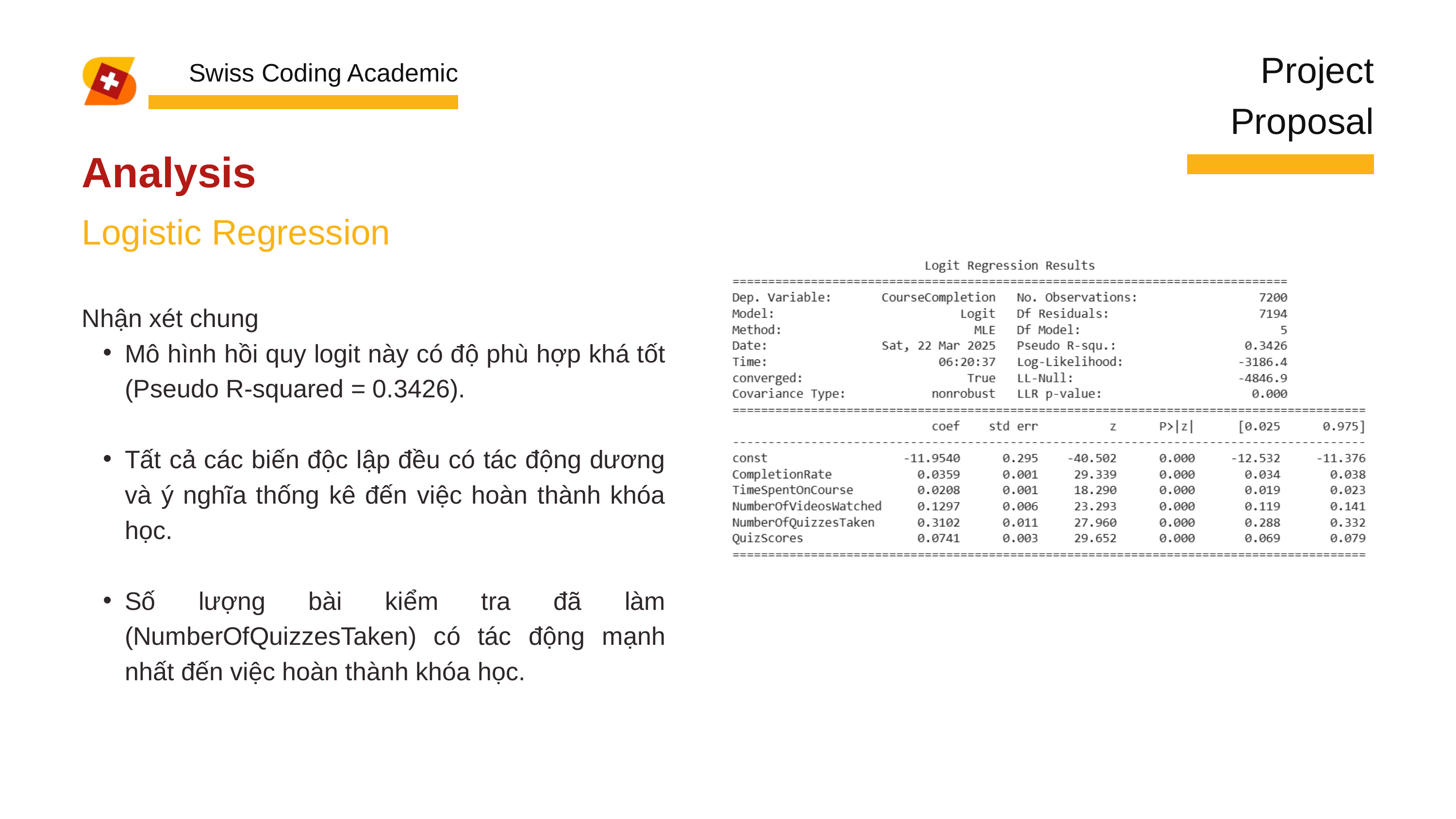

Project Proposal

Swiss Coding Academic

Analysis
Logistic Regression

Nhận xét chung
Mô hình hồi quy logit này có độ phù hợp khá tốt (Pseudo R-squared = 0.3426).

Tất cả các biến độc lập đều có tác động dương và ý nghĩa thống kê đến việc hoàn thành khóa học.

Số lượng bài kiểm tra đã làm (NumberOfQuizzesTaken) có tác động mạnh nhất đến việc hoàn thành khóa học.